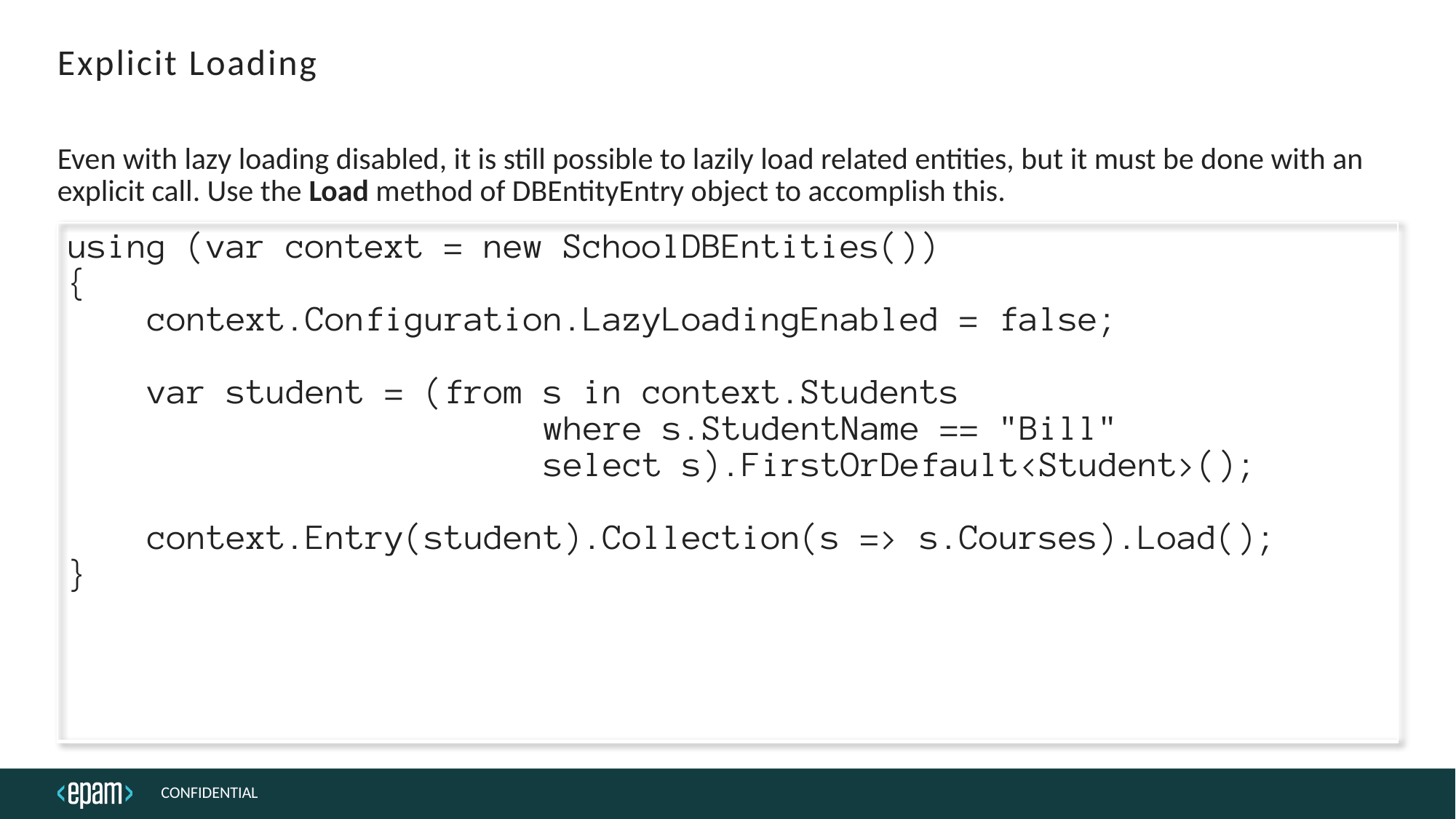

# Explicit Loading
Even with lazy loading disabled, it is still possible to lazily load related entities, but it must be done with an explicit call. Use the Load method of DBEntityEntry object to accomplish this.
| using (var context = new SchoolDBEntities()) { context.Configuration.LazyLoadingEnabled = false; var student = (from s in context.Students where s.StudentName == "Bill" select s).FirstOrDefault<Student>(); context.Entry(student).Collection(s => s.Courses).Load(); } |
| --- |